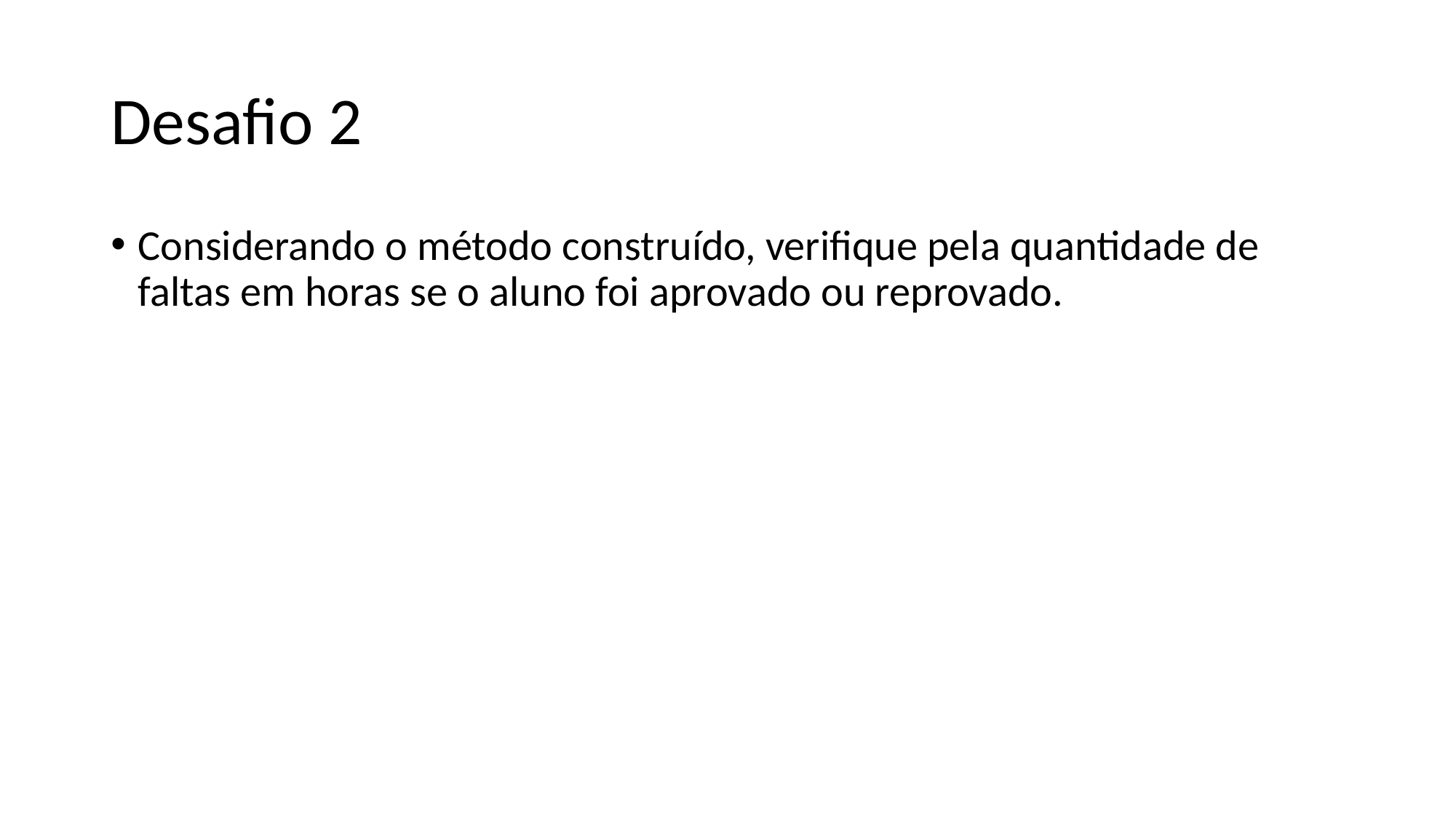

# Desafio 2
Considerando o método construído, verifique pela quantidade de faltas em horas se o aluno foi aprovado ou reprovado.